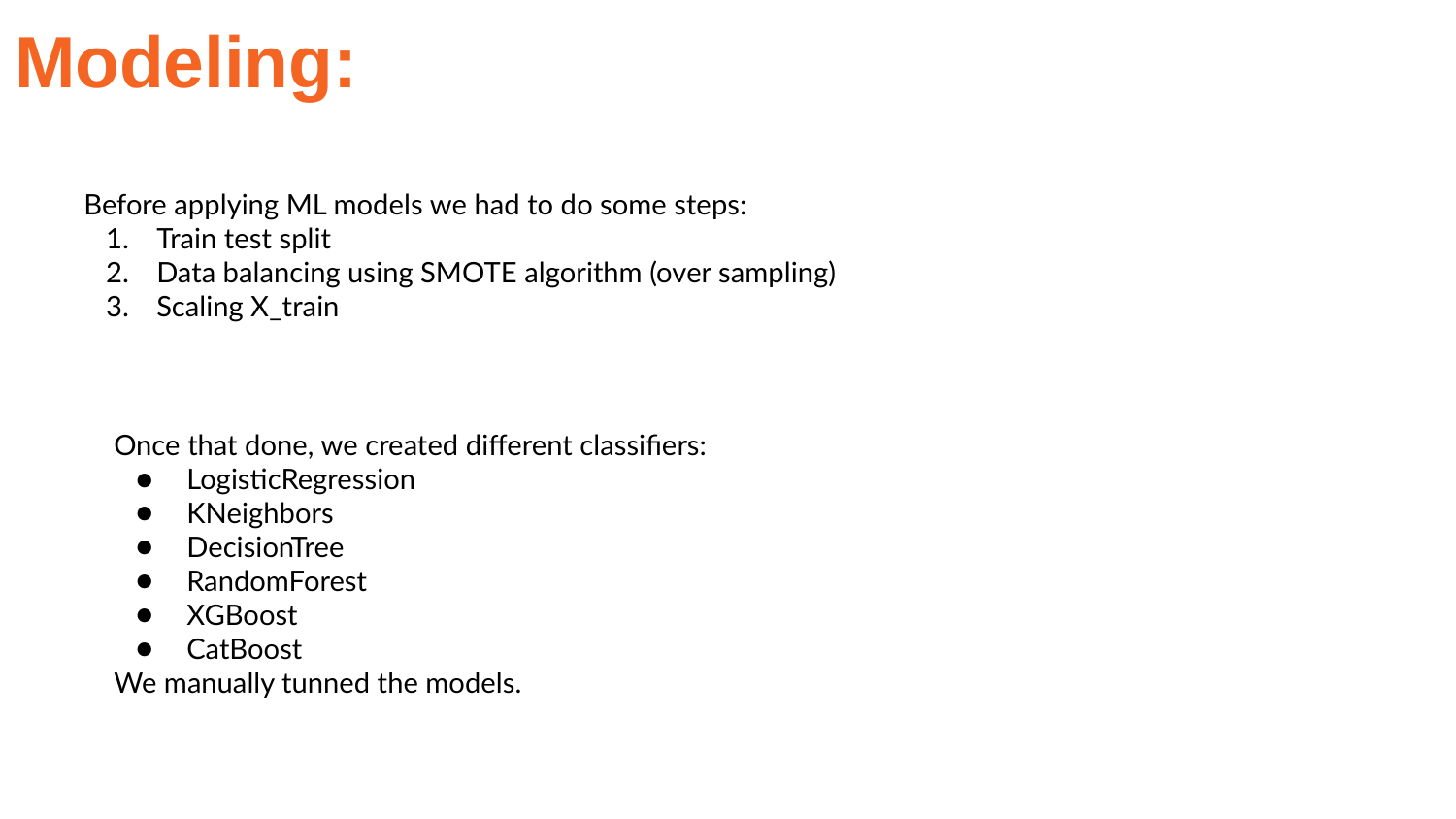

Modeling:
Before applying ML models we had to do some steps:
Train test split
Data balancing using SMOTE algorithm (over sampling)
Scaling X_train

Once that done, we created different classifiers:
LogisticRegression
KNeighbors
DecisionTree
RandomForest
XGBoost
CatBoost
We manually tunned the models.